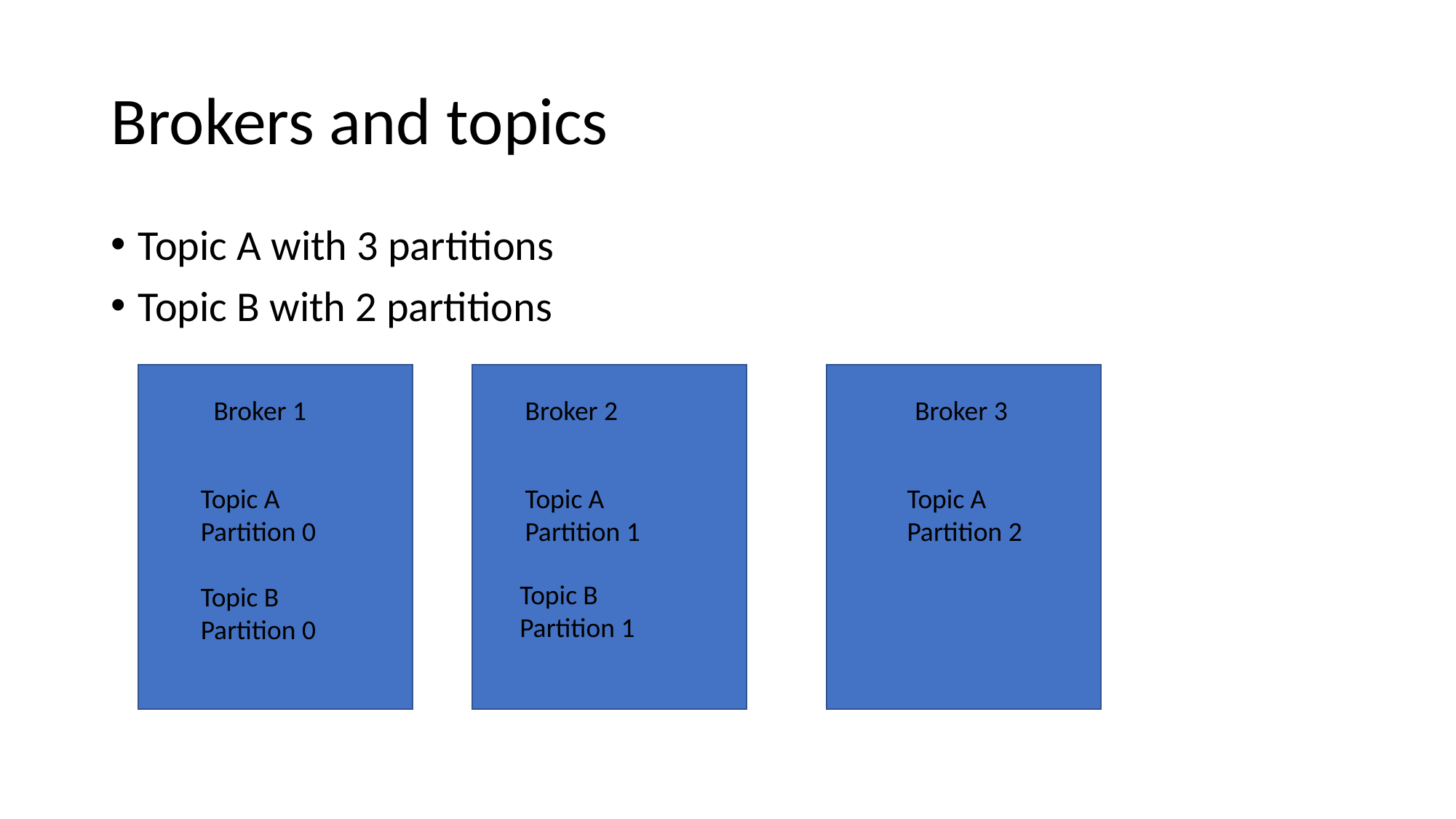

# Brokers and topics
Topic A with 3 partitions
Topic B with 2 partitions

Broker 2
Broker 3
Broker 1
Topic A
Partition 2
Topic A
Partition 1
Topic A
Partition 0
Topic B
Partition 1
Topic B
Partition 0